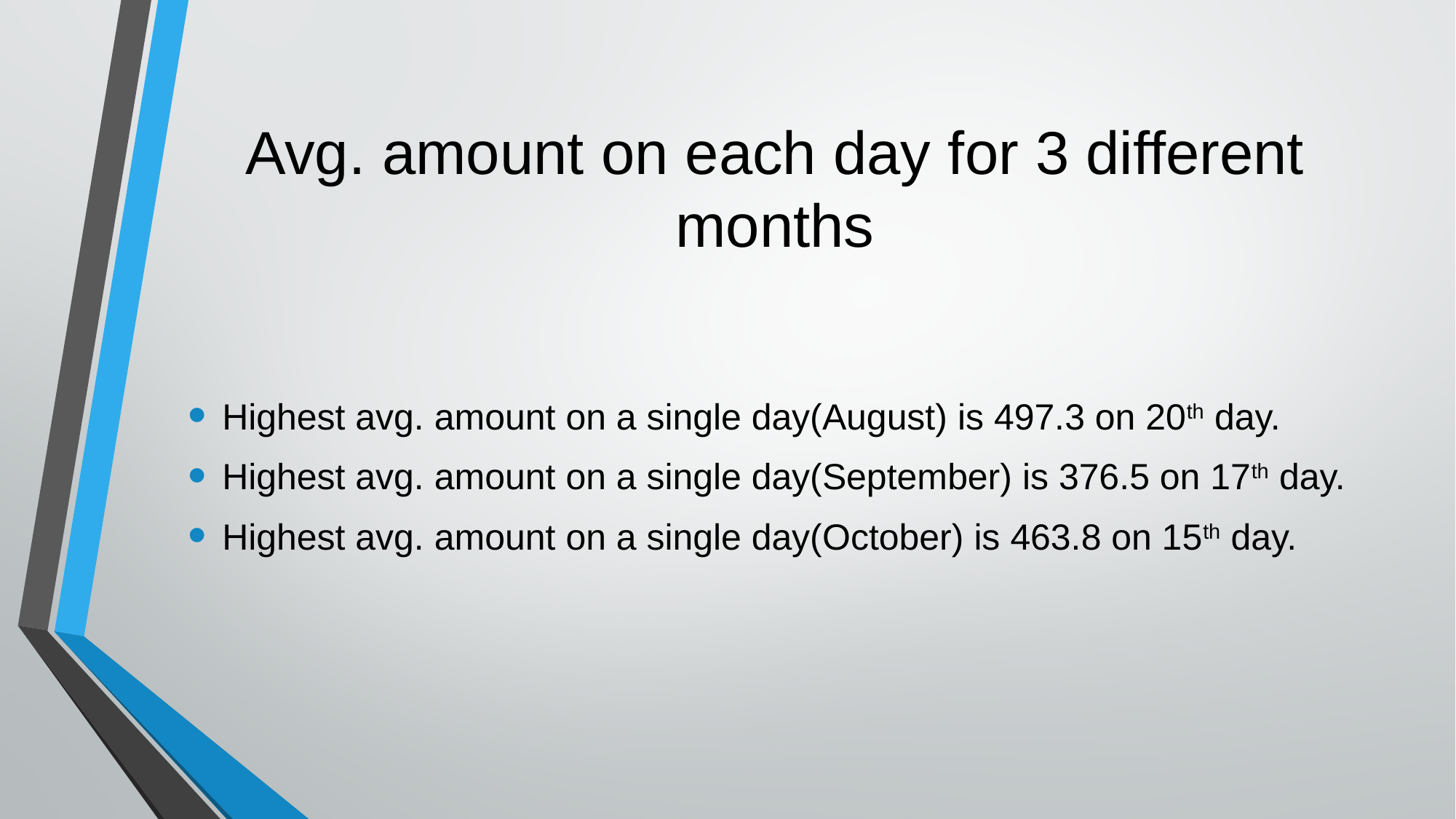

# Avg. amount on each day for 3 different months
Highest avg. amount on a single day(August) is 497.3 on 20th day.
Highest avg. amount on a single day(September) is 376.5 on 17th day.
Highest avg. amount on a single day(October) is 463.8 on 15th day.